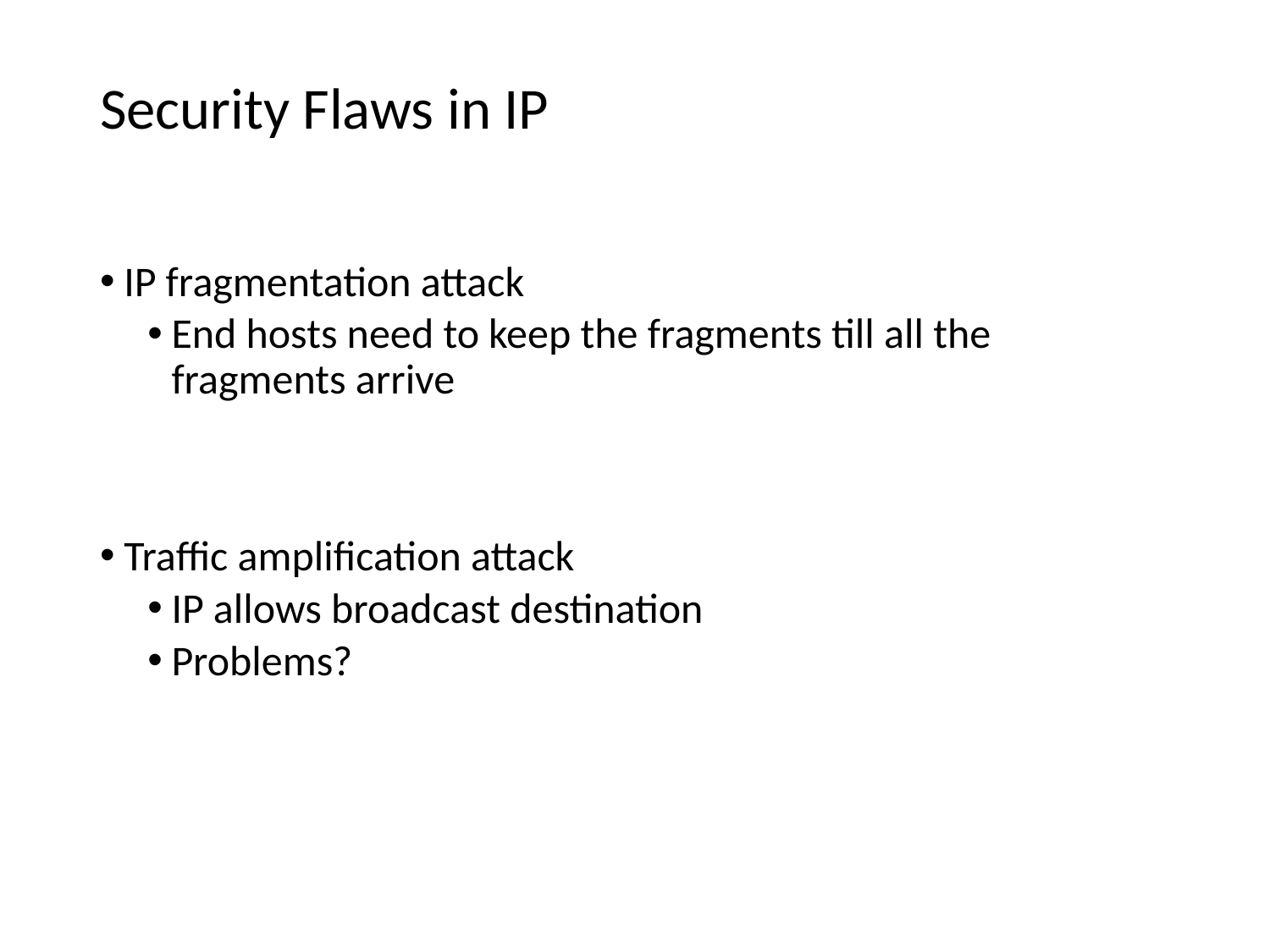

# Security Flaws in IP
IP fragmentation attack
End hosts need to keep the fragments till all the fragments arrive

Traffic amplification attack
IP allows broadcast destination
Problems?